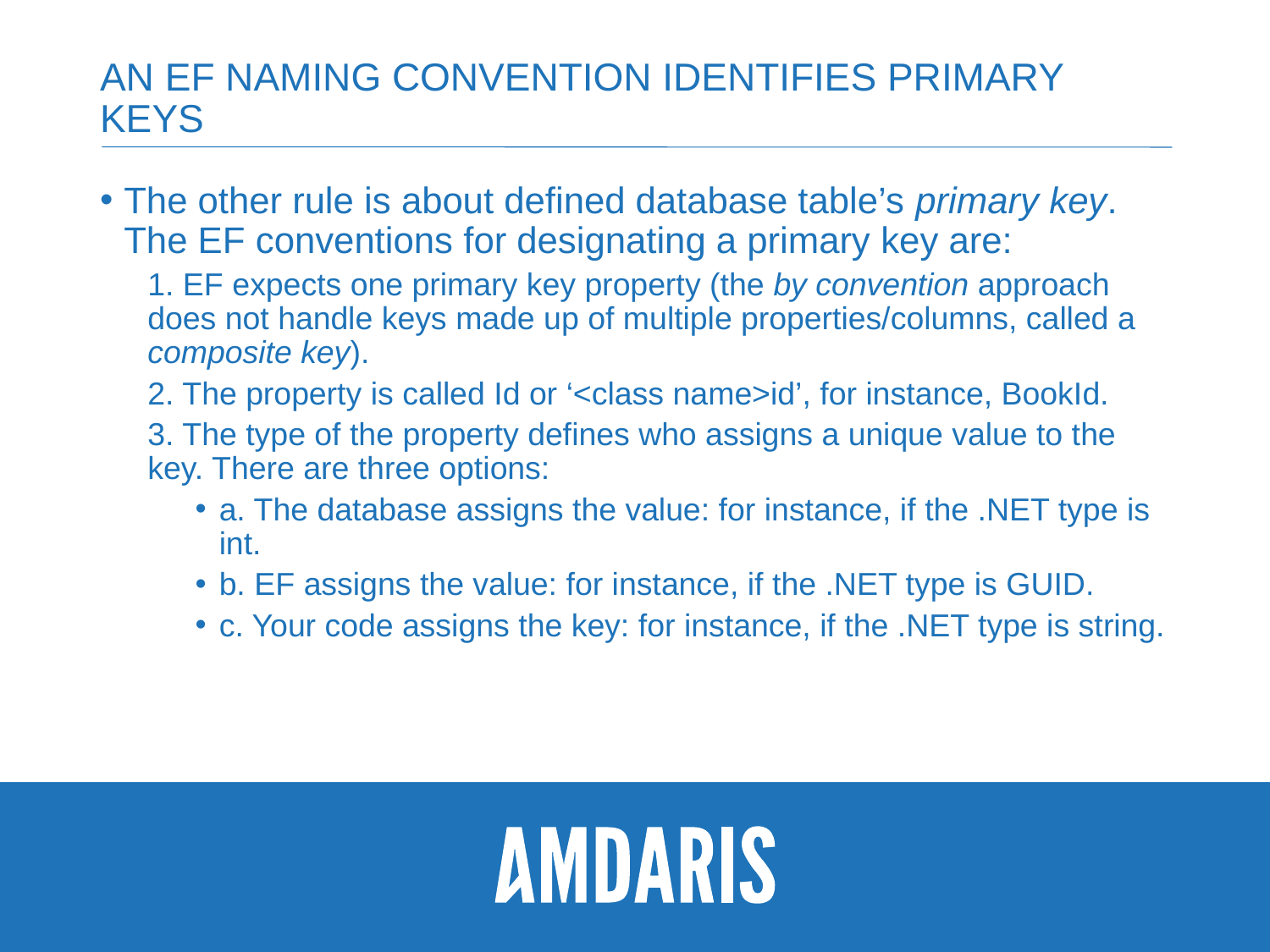

# An EF naming convention identifies primary keys
The other rule is about defined database table’s primary key. The EF conventions for designating a primary key are:
1. EF expects one primary key property (the by convention approach does not handle keys made up of multiple properties/columns, called a composite key).
2. The property is called Id or ‘<class name>id’, for instance, BookId.
3. The type of the property defines who assigns a unique value to the key. There are three options:
a. The database assigns the value: for instance, if the .NET type is int.
b. EF assigns the value: for instance, if the .NET type is GUID.
c. Your code assigns the key: for instance, if the .NET type is string.